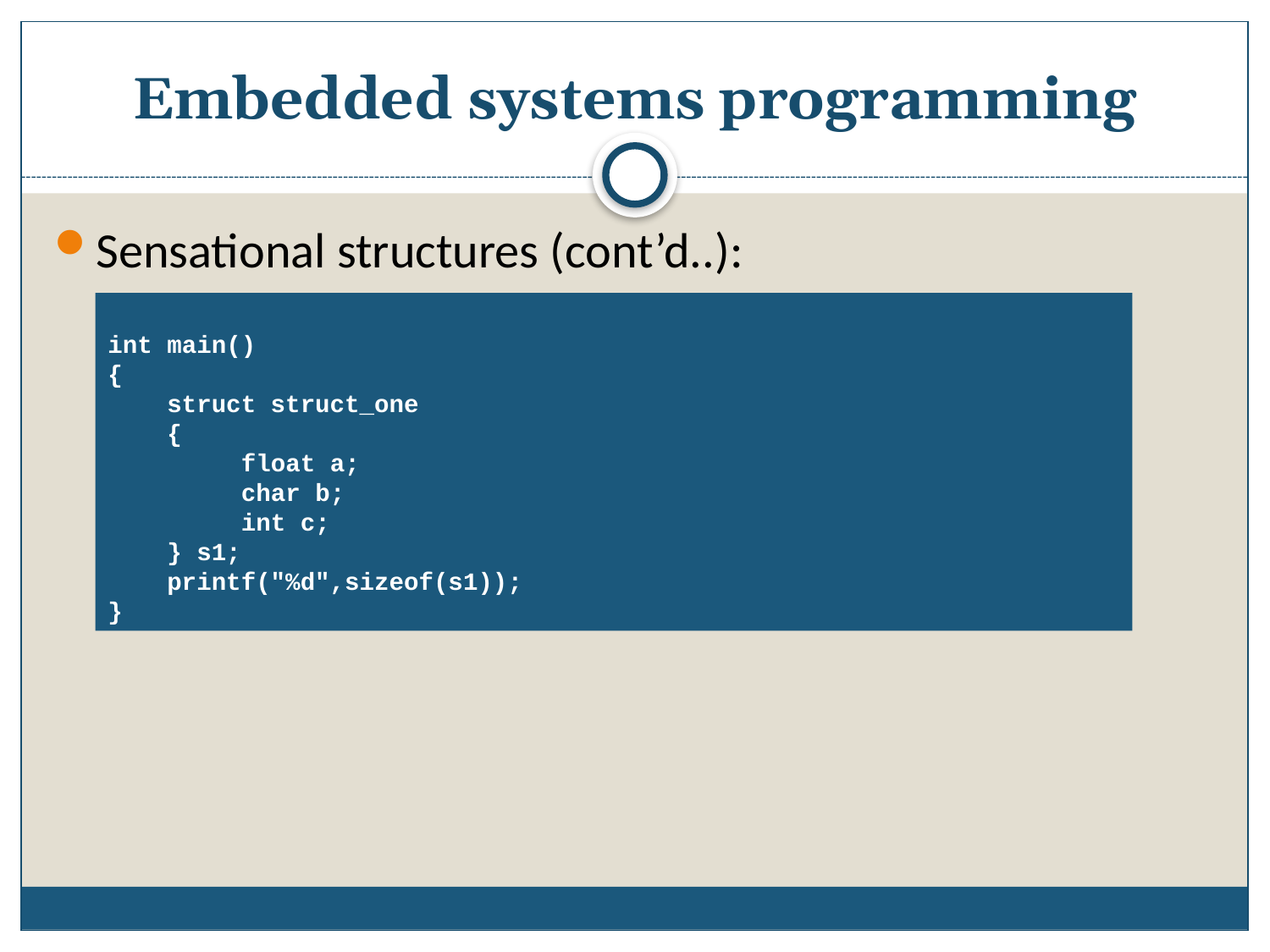

# Embedded systems programming
Sensational structures (cont’d..):

int main()
{
    struct struct_one
    {
         float a;
         char b;
         int c;
    } s1;
    printf("%d",sizeof(s1));
}